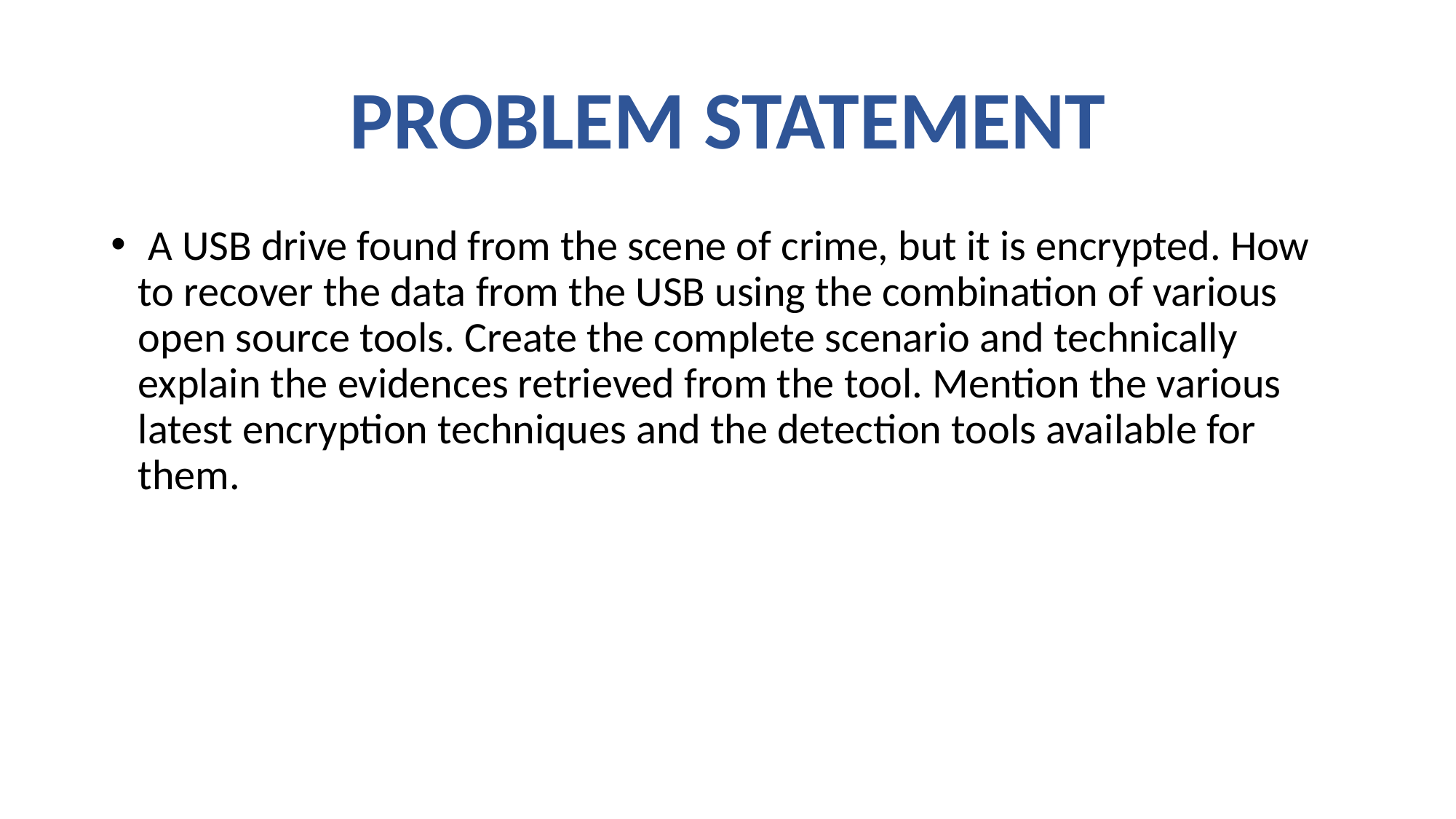

# PROBLEM STATEMENT
 A USB drive found from the scene of crime, but it is encrypted. How to recover the data from the USB using the combination of various open source tools. Create the complete scenario and technically explain the evidences retrieved from the tool. Mention the various latest encryption techniques and the detection tools available for them.